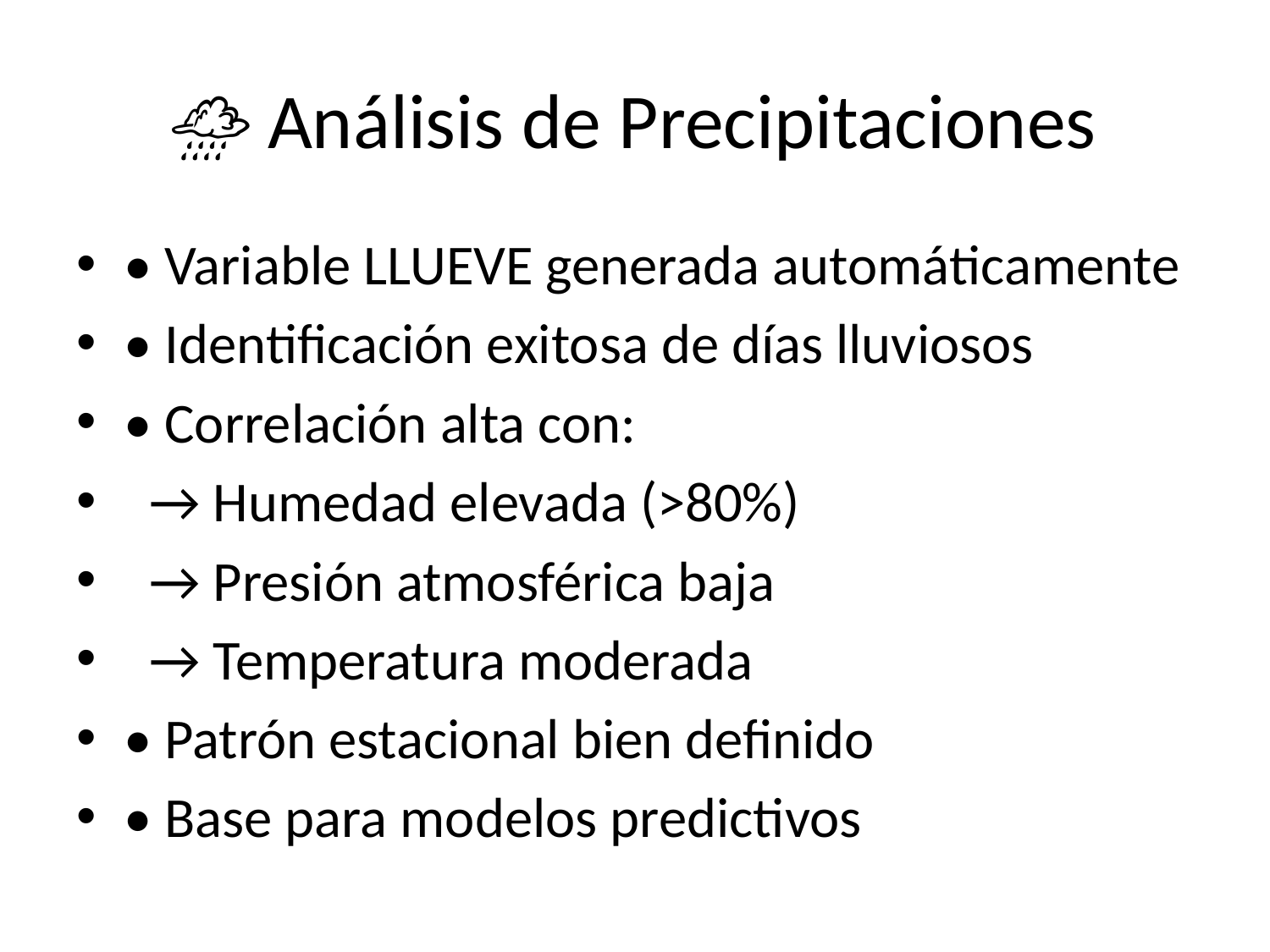

# 🌧️ Análisis de Precipitaciones
• Variable LLUEVE generada automáticamente
• Identificación exitosa de días lluviosos
• Correlación alta con:
  → Humedad elevada (>80%)
  → Presión atmosférica baja
  → Temperatura moderada
• Patrón estacional bien definido
• Base para modelos predictivos